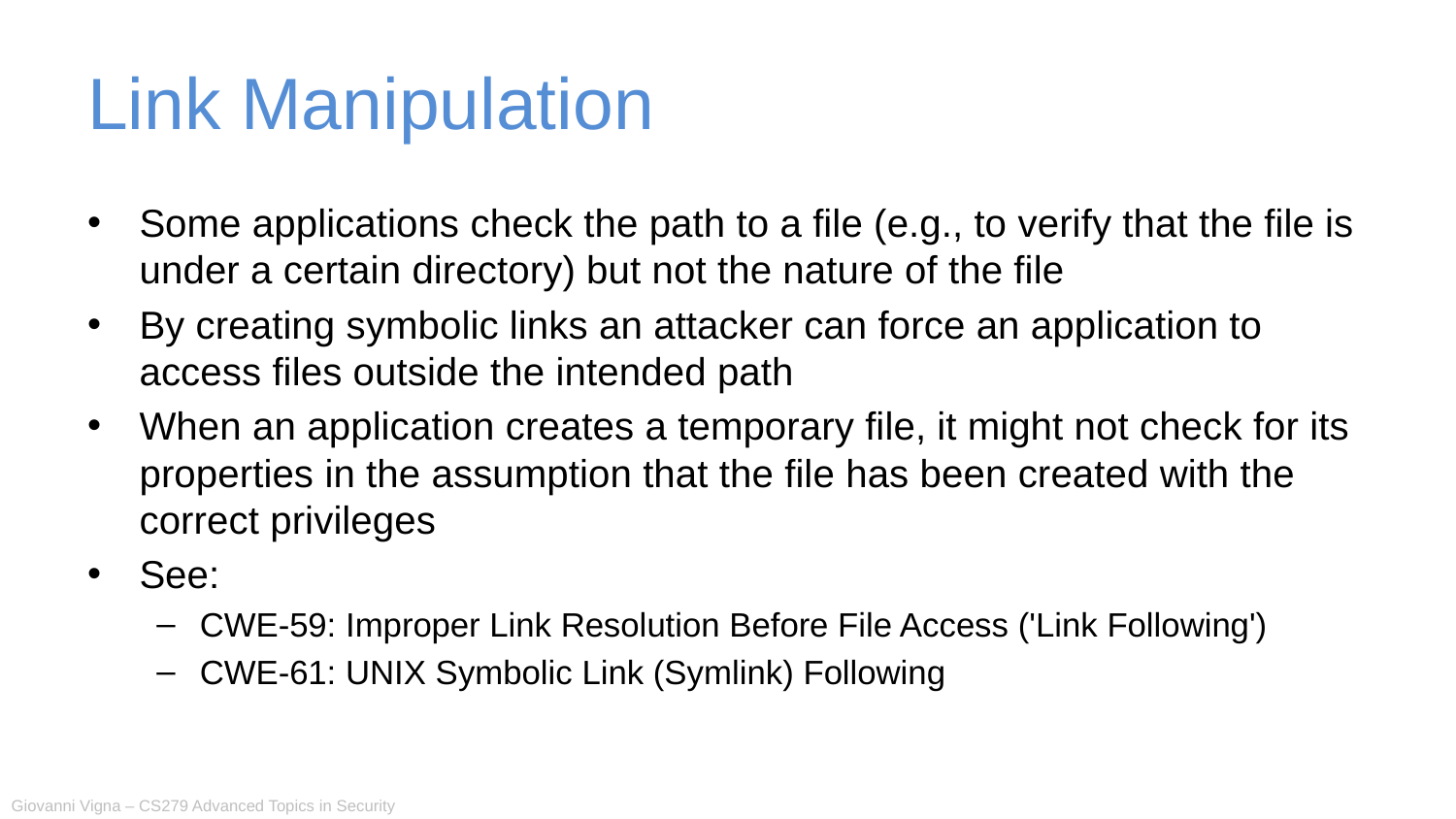

# Link Manipulation
Some applications check the path to a file (e.g., to verify that the file is under a certain directory) but not the nature of the file
By creating symbolic links an attacker can force an application to access files outside the intended path
When an application creates a temporary file, it might not check for its properties in the assumption that the file has been created with the correct privileges
See:
CWE-59: Improper Link Resolution Before File Access ('Link Following')
CWE-61: UNIX Symbolic Link (Symlink) Following